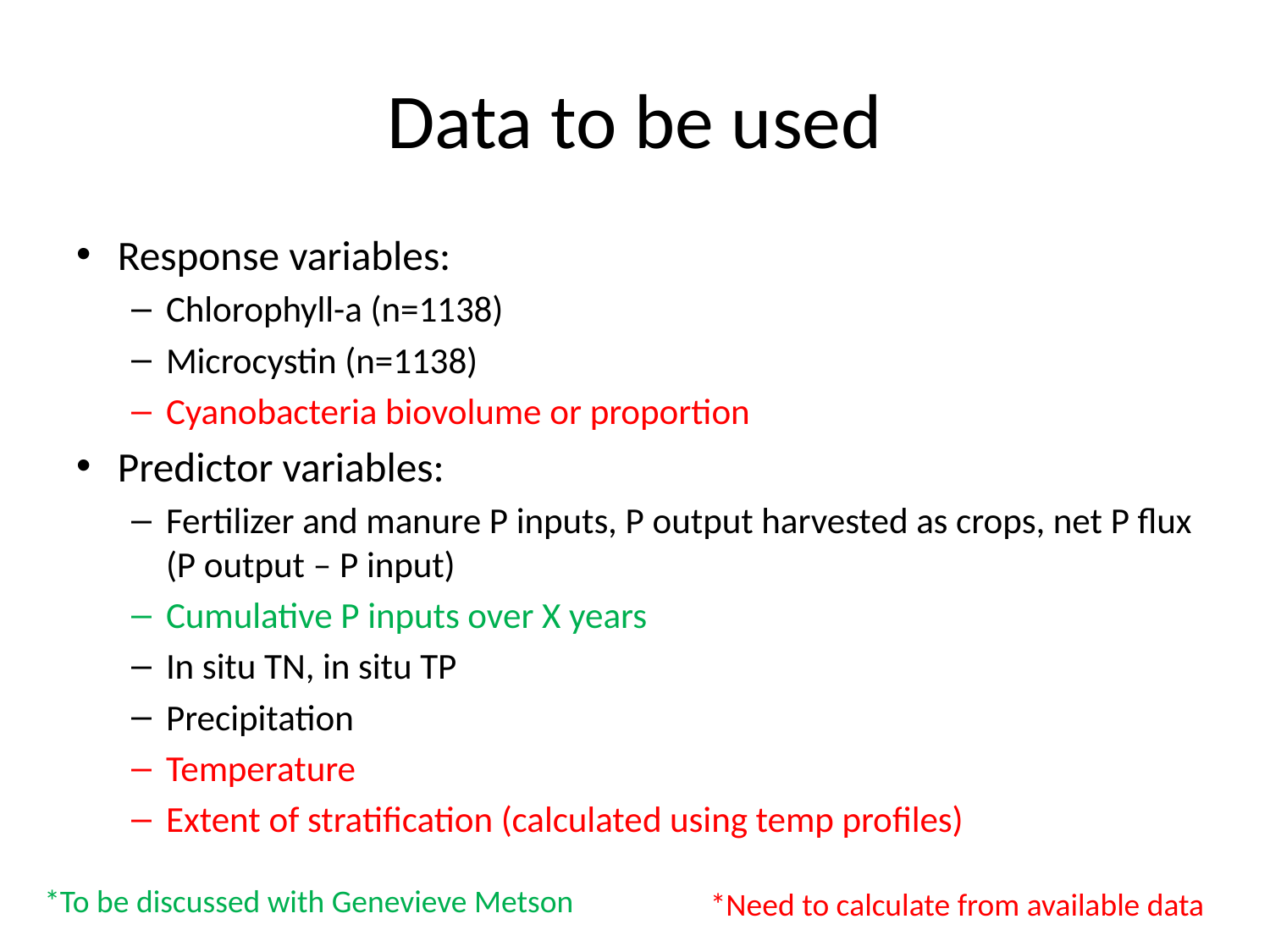

# Data to be used
Response variables:
Chlorophyll-a (n=1138)
Microcystin (n=1138)
Cyanobacteria biovolume or proportion
Predictor variables:
Fertilizer and manure P inputs, P output harvested as crops, net P flux (P output – P input)
Cumulative P inputs over X years
In situ TN, in situ TP
Precipitation
Temperature
Extent of stratification (calculated using temp profiles)

*To be discussed with Genevieve Metson
*Need to calculate from available data